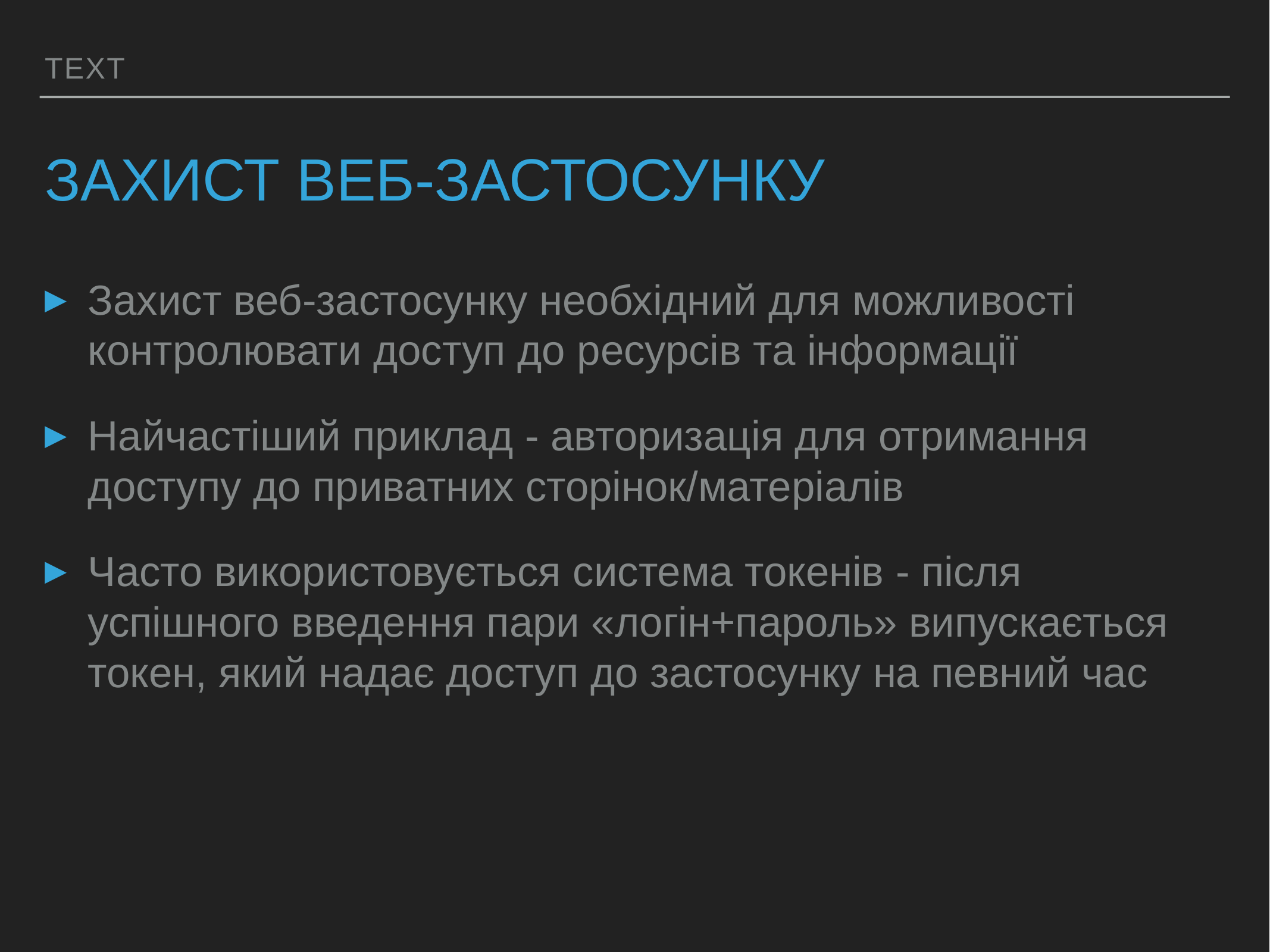

Text
# Захист веб-застосунку
Захист веб-застосунку необхідний для можливості контролювати доступ до ресурсів та інформації
Найчастіший приклад - авторизація для отримання доступу до приватних сторінок/матеріалів
Часто використовується система токенів - після успішного введення пари «логін+пароль» випускається токен, який надає доступ до застосунку на певний час